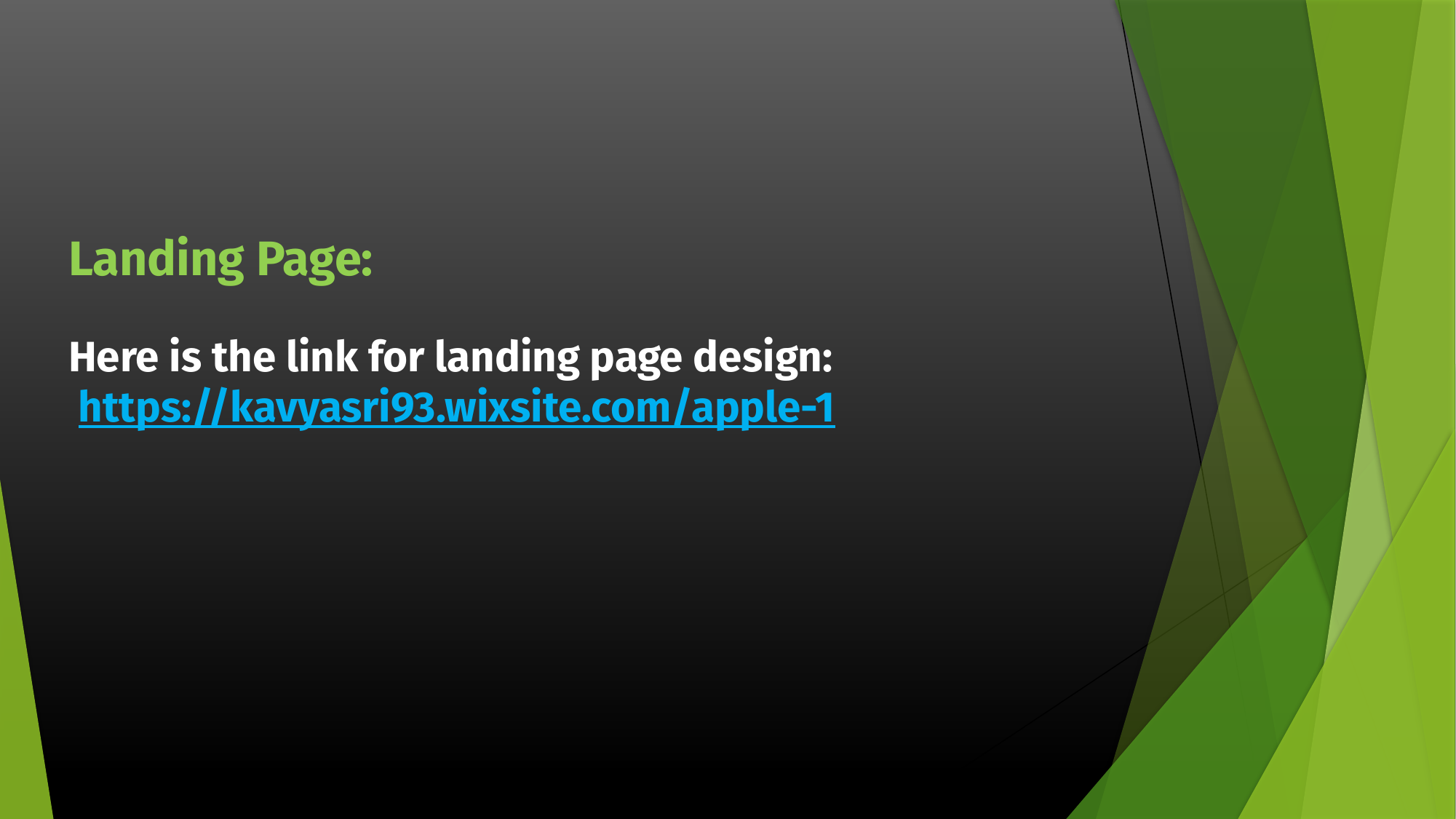

Landing Page:

Here is the link for landing page design:
 https://kavyasri93.wixsite.com/apple-1